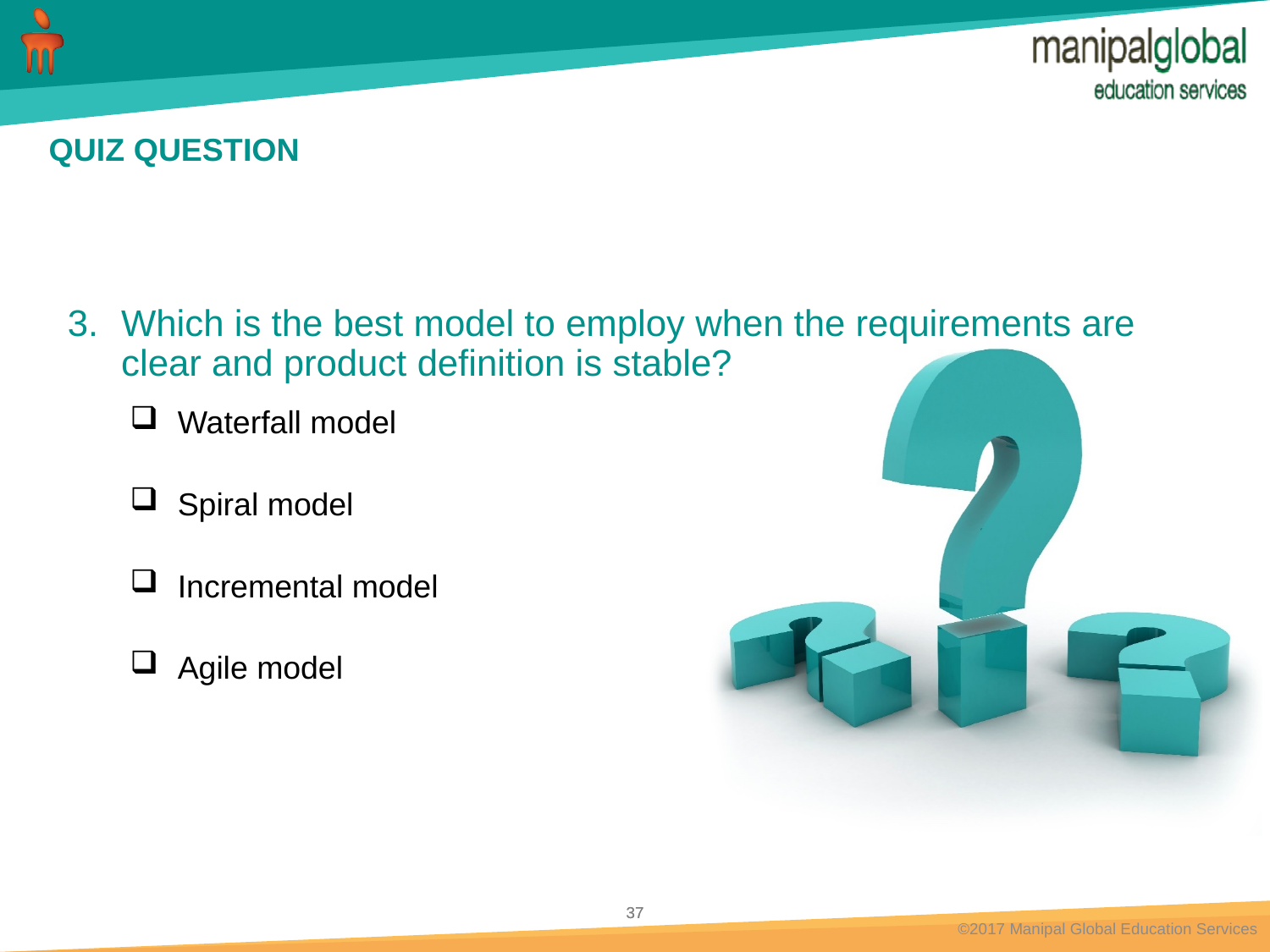

# QUIZ QUESTION
Which is the best model to employ when the requirements are clear and product definition is stable?
Waterfall model

Spiral model

Incremental model

Agile model